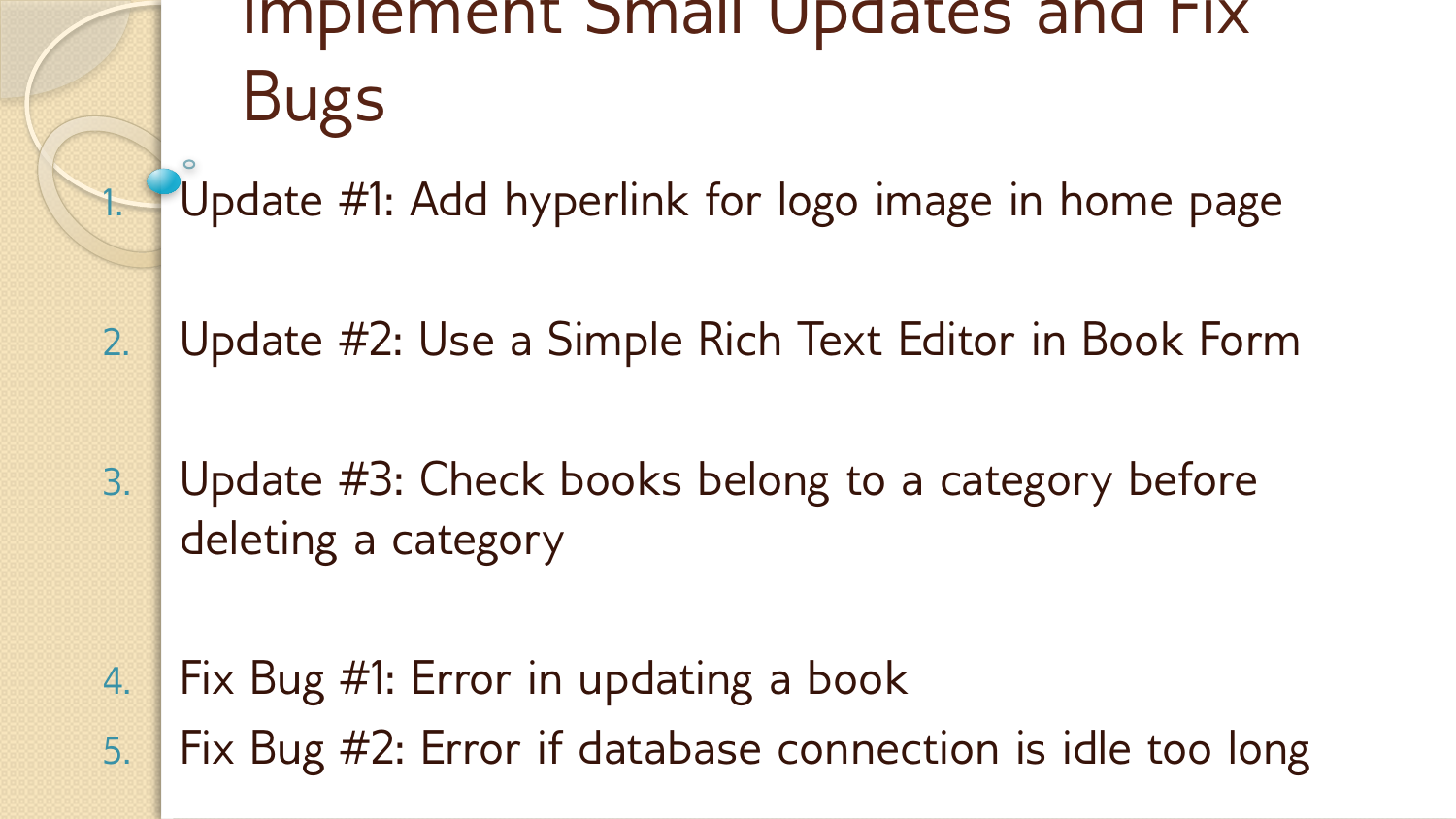

# Implement Small Updates and Fix Bugs
Update #1: Add hyperlink for logo image in home page

Update #2: Use a Simple Rich Text Editor in Book Form

Update #3: Check books belong to a category before deleting a category

Fix Bug #1: Error in updating a book
Fix Bug #2: Error if database connection is idle too long